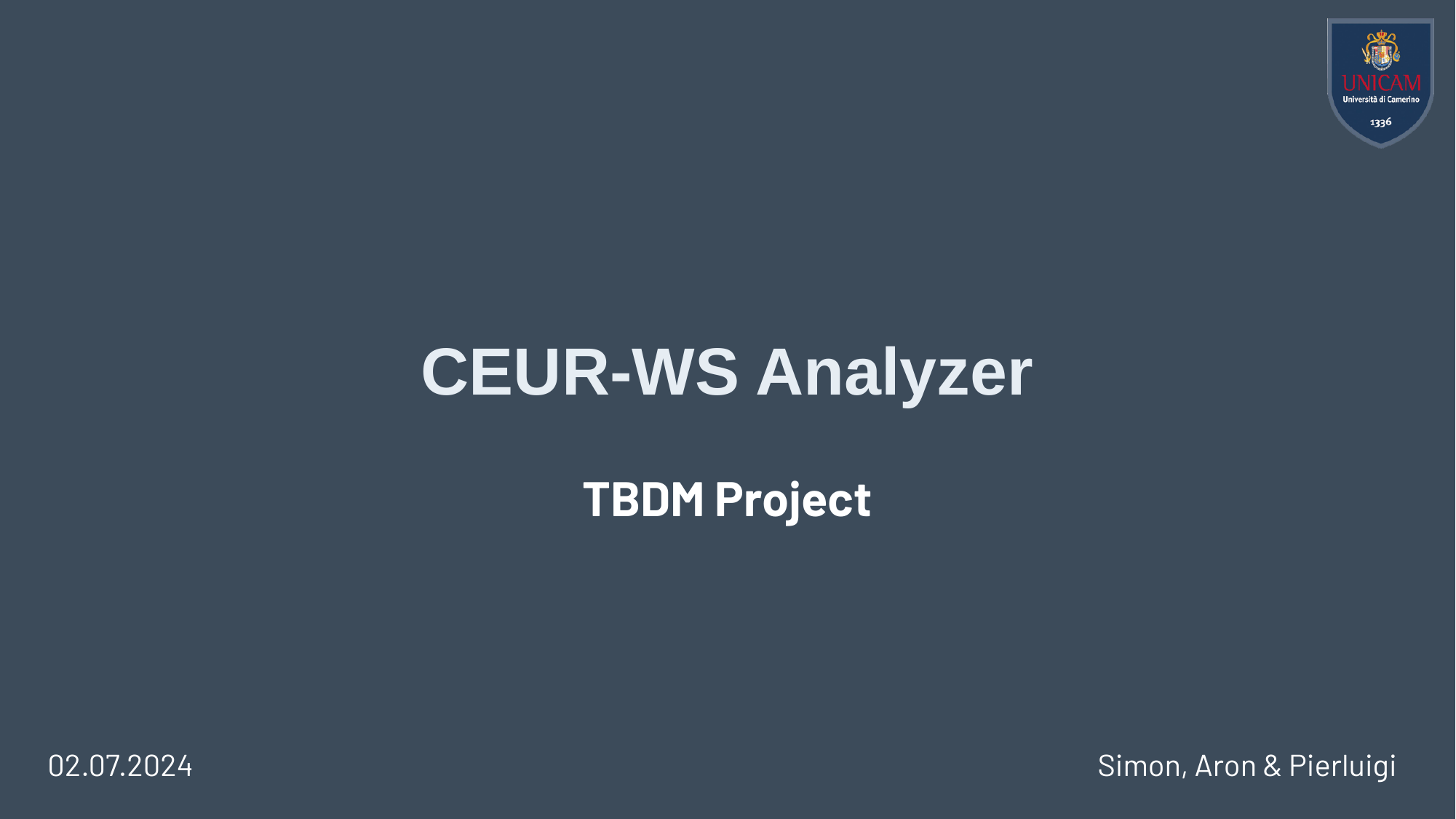

CEUR-WS Analyzer
TBDM Project

02.07.2024

Simon, Aron & Pierluigi